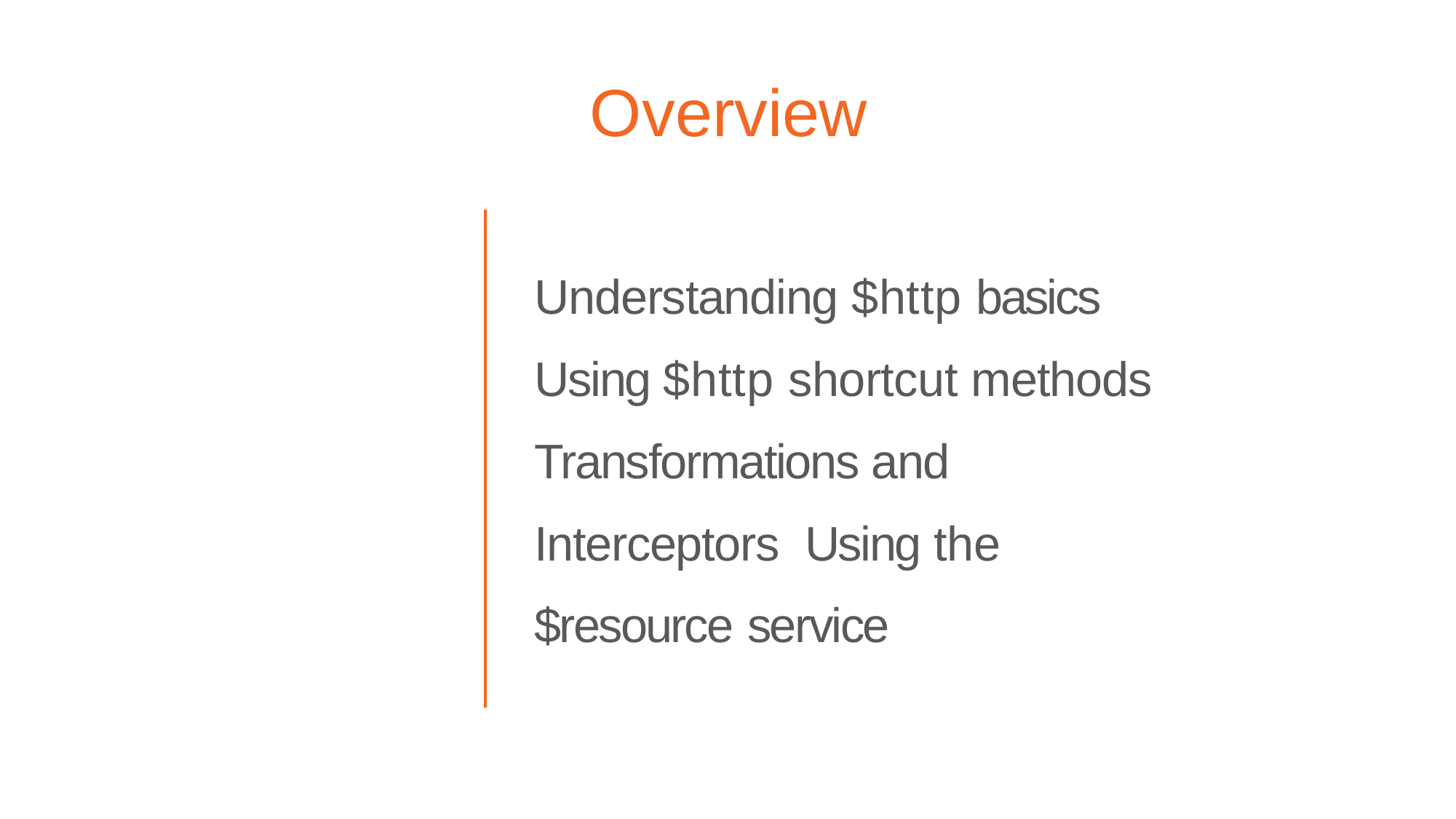

# Overview

Understanding $http basics  Using $http shortcut methods  Transformations and Interceptors  Using the $resource service